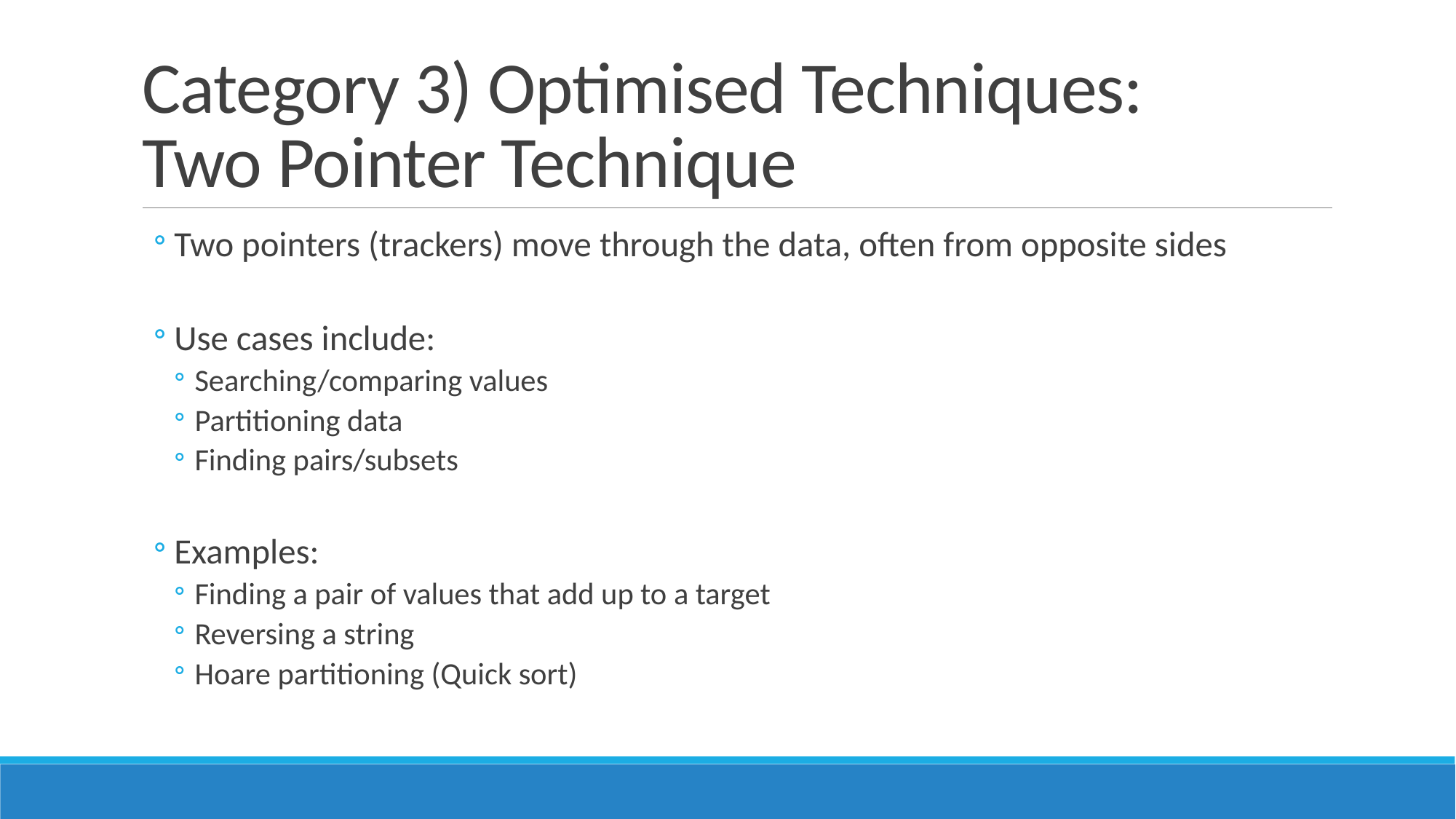

# Category 3) Optimised Techniques: Two Pointer Technique
Two pointers (trackers) move through the data, often from opposite sides

Use cases include:
Searching/comparing values
Partitioning data
Finding pairs/subsets

Examples:
Finding a pair of values that add up to a target
Reversing a string
Hoare partitioning (Quick sort)